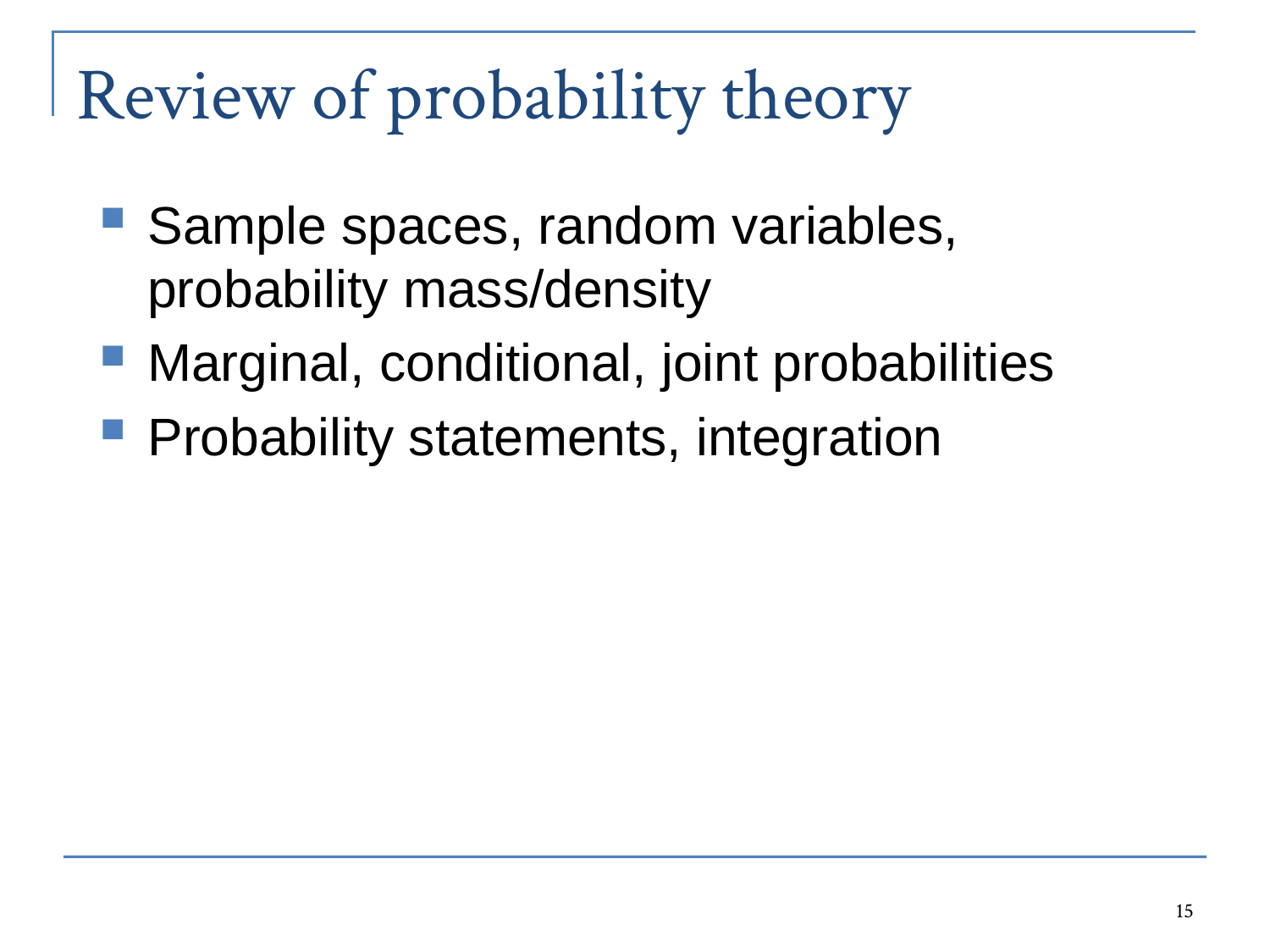

# Review of probability theory
Sample spaces, random variables, probability mass/density
Marginal, conditional, joint probabilities
Probability statements, integration

15